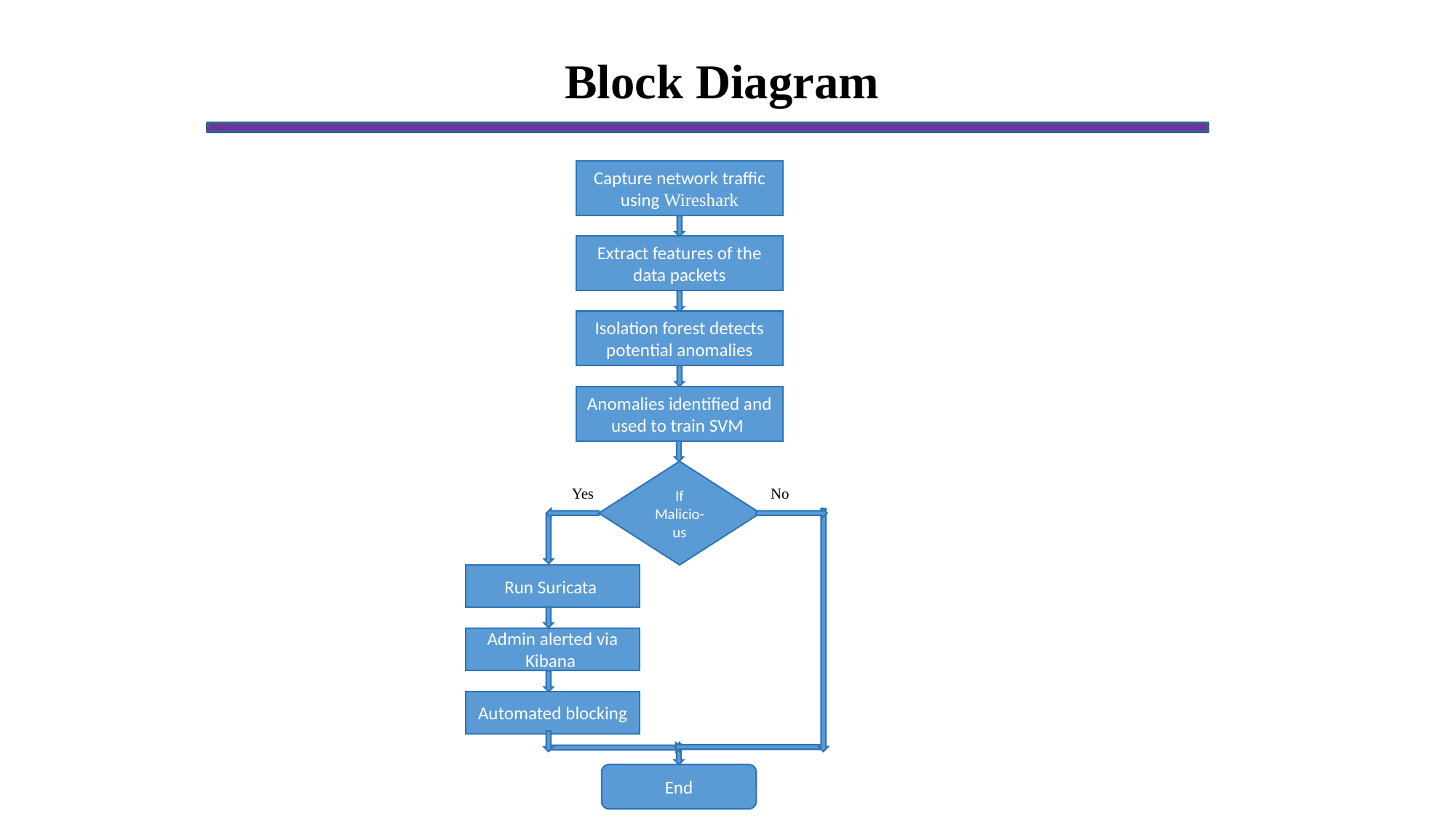

Block Diagram

Capture network traffic using Wireshark

Extract features of the data packets

Isolation forest detects potential anomalies

Anomalies identified and used to train SVM

If Malicio-us
Yes
No

Run Suricata

Admin alerted via Kibana

Automated blocking

End